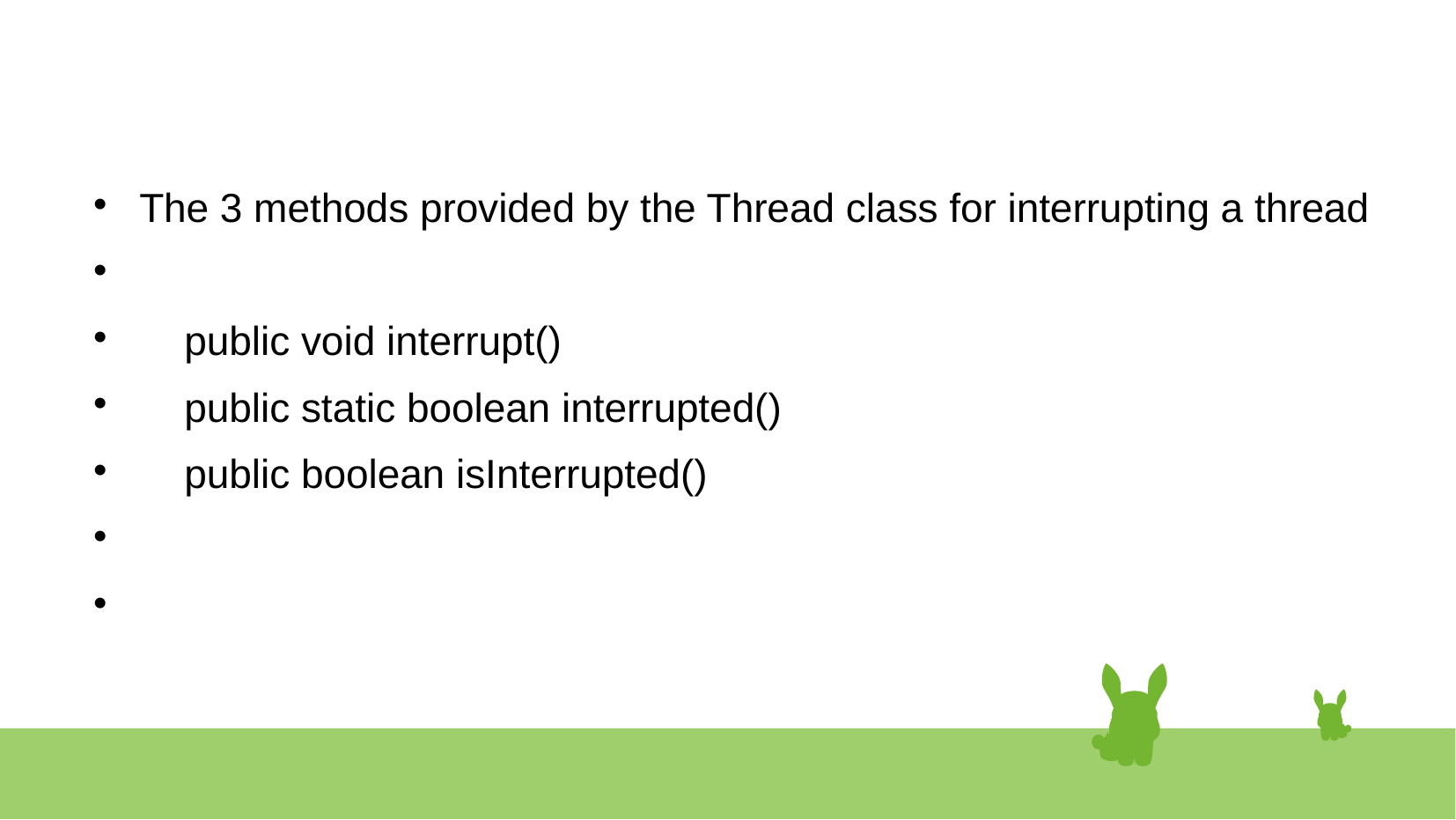

#
The 3 methods provided by the Thread class for interrupting a thread

    public void interrupt()
    public static boolean interrupted()
    public boolean isInterrupted()